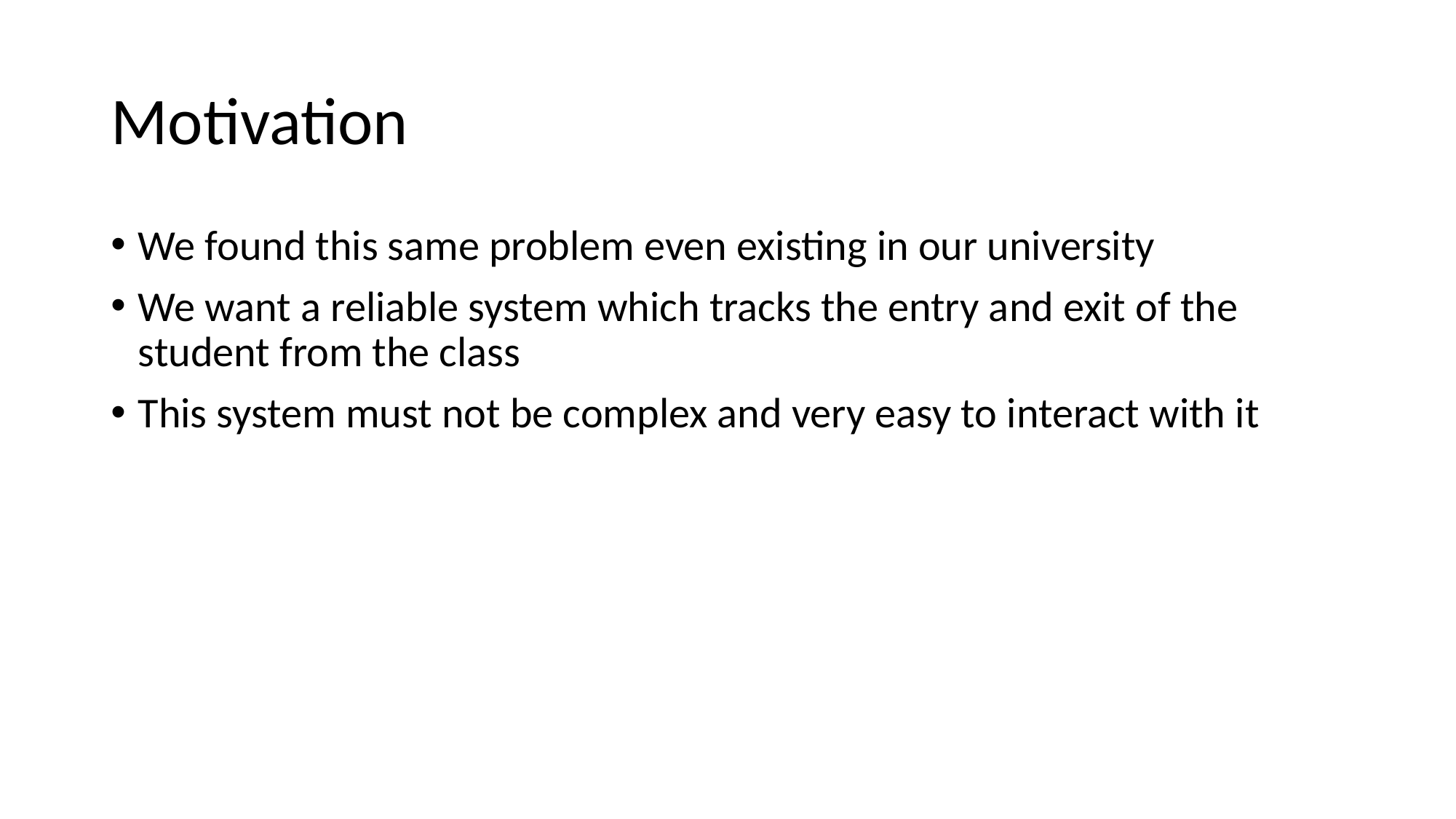

# Motivation
We found this same problem even existing in our university
We want a reliable system which tracks the entry and exit of the student from the class
This system must not be complex and very easy to interact with it